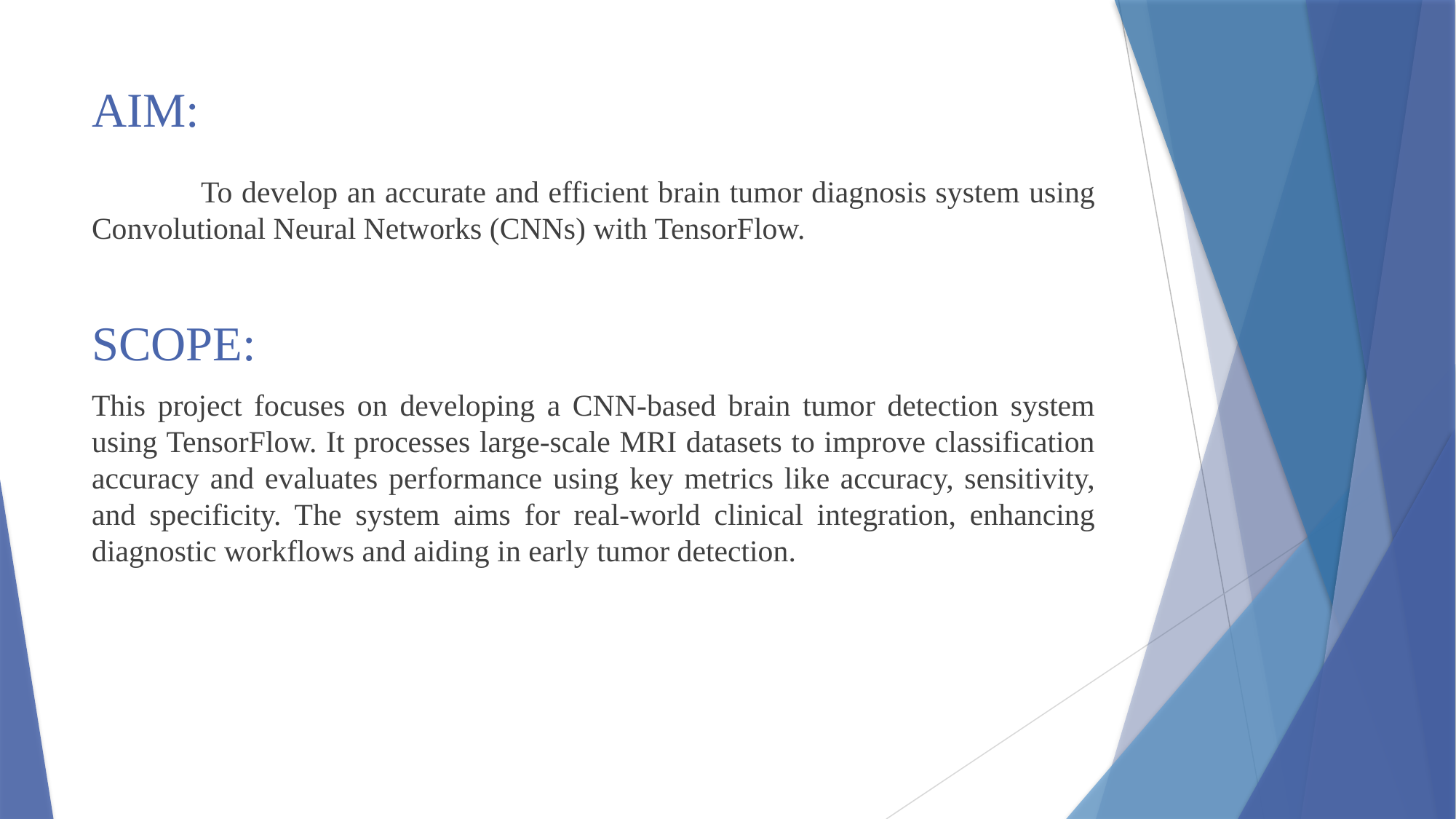

# AIM:
	To develop an accurate and efficient brain tumor diagnosis system using Convolutional Neural Networks (CNNs) with TensorFlow.

SCOPE:
This project focuses on developing a CNN-based brain tumor detection system using TensorFlow. It processes large-scale MRI datasets to improve classification accuracy and evaluates performance using key metrics like accuracy, sensitivity, and specificity. The system aims for real-world clinical integration, enhancing diagnostic workflows and aiding in early tumor detection.